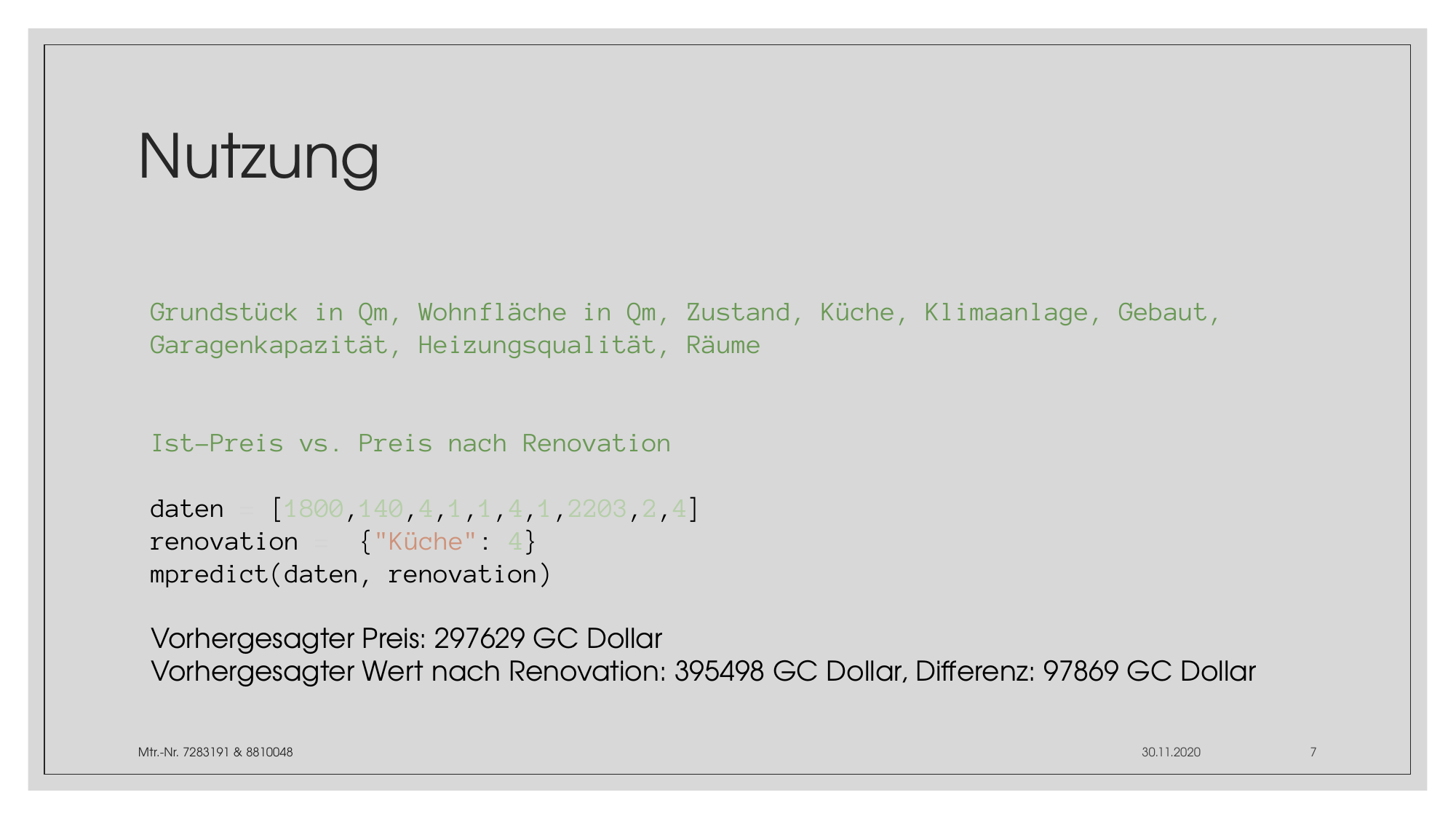

# Nutzung

Grundstück in Qm, Wohnfläche in Qm, Zustand, Küche, Klimaanlage, Gebaut, Garagenkapazität, Heizungsqualität, Räume

Ist-Preis vs. Preis nach Renovation

daten = [1800,140,4,1,1,4,1,2203,2,4]
renovation =  {"Küche": 4}
mpredict(daten, renovation)

Vorhergesagter Preis: 297629 GC Dollar
Vorhergesagter Wert nach Renovation: 395498 GC Dollar, Differenz: 97869 GC Dollar
Mtr.-Nr. 7283191 & 8810048
30.11.2020
7